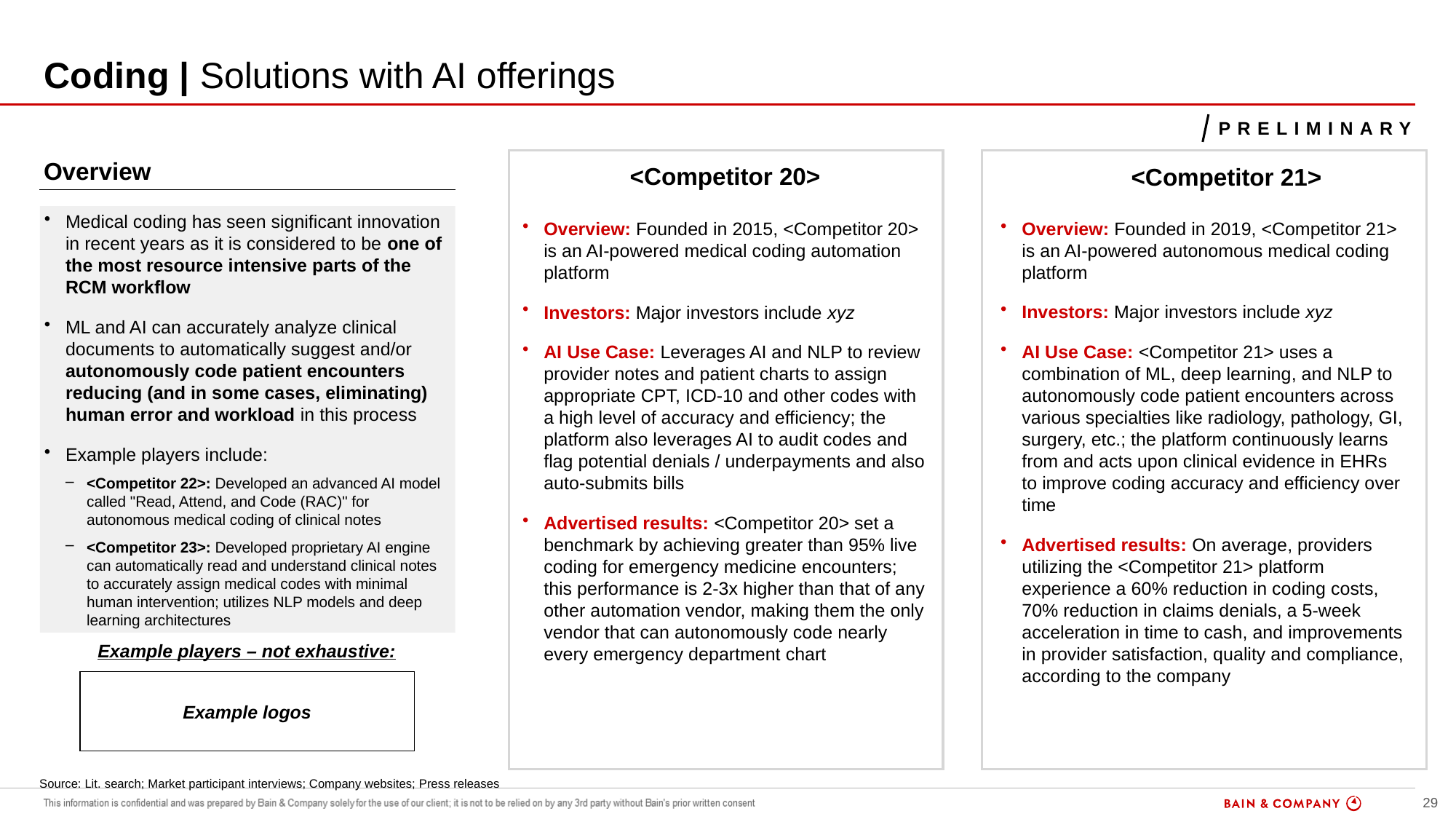

# Coding | Solutions with AI offerings
Preliminary

Overview
<Competitor 20>
<Competitor 21>
Medical coding has seen significant innovation in recent years as it is considered to be one of the most resource intensive parts of the RCM workflow
ML and AI can accurately analyze clinical documents to automatically suggest and/or autonomously code patient encounters reducing (and in some cases, eliminating) human error and workload in this process
Example players include:
<Competitor 22>: Developed an advanced AI model called "Read, Attend, and Code (RAC)" for autonomous medical coding of clinical notes
<Competitor 23>: Developed proprietary AI engine can automatically read and understand clinical notes to accurately assign medical codes with minimal human intervention; utilizes NLP models and deep learning architectures
Overview: Founded in 2015, <Competitor 20> is an AI-powered medical coding automation platform
Investors: Major investors include xyz
AI Use Case: Leverages AI and NLP to review provider notes and patient charts to assign appropriate CPT, ICD-10 and other codes with a high level of accuracy and efficiency; the platform also leverages AI to audit codes and flag potential denials / underpayments and also auto-submits bills
Advertised results: <Competitor 20> set a benchmark by achieving greater than 95% live coding for emergency medicine encounters; this performance is 2-3x higher than that of any other automation vendor, making them the only vendor that can autonomously code nearly every emergency department chart
Overview: Founded in 2019, <Competitor 21> is an AI-powered autonomous medical coding platform
Investors: Major investors include xyz
AI Use Case: <Competitor 21> uses a combination of ML, deep learning, and NLP to autonomously code patient encounters across various specialties like radiology, pathology, GI, surgery, etc.; the platform continuously learns from and acts upon clinical evidence in EHRs to improve coding accuracy and efficiency over time
Advertised results: On average, providers utilizing the <Competitor 21> platform experience a 60% reduction in coding costs, 70% reduction in claims denials, a 5-week acceleration in time to cash, and improvements in provider satisfaction, quality and compliance, according to the company
Example players – not exhaustive:
Example logos
Source: Lit. search; Market participant interviews; Company websites; Press releases